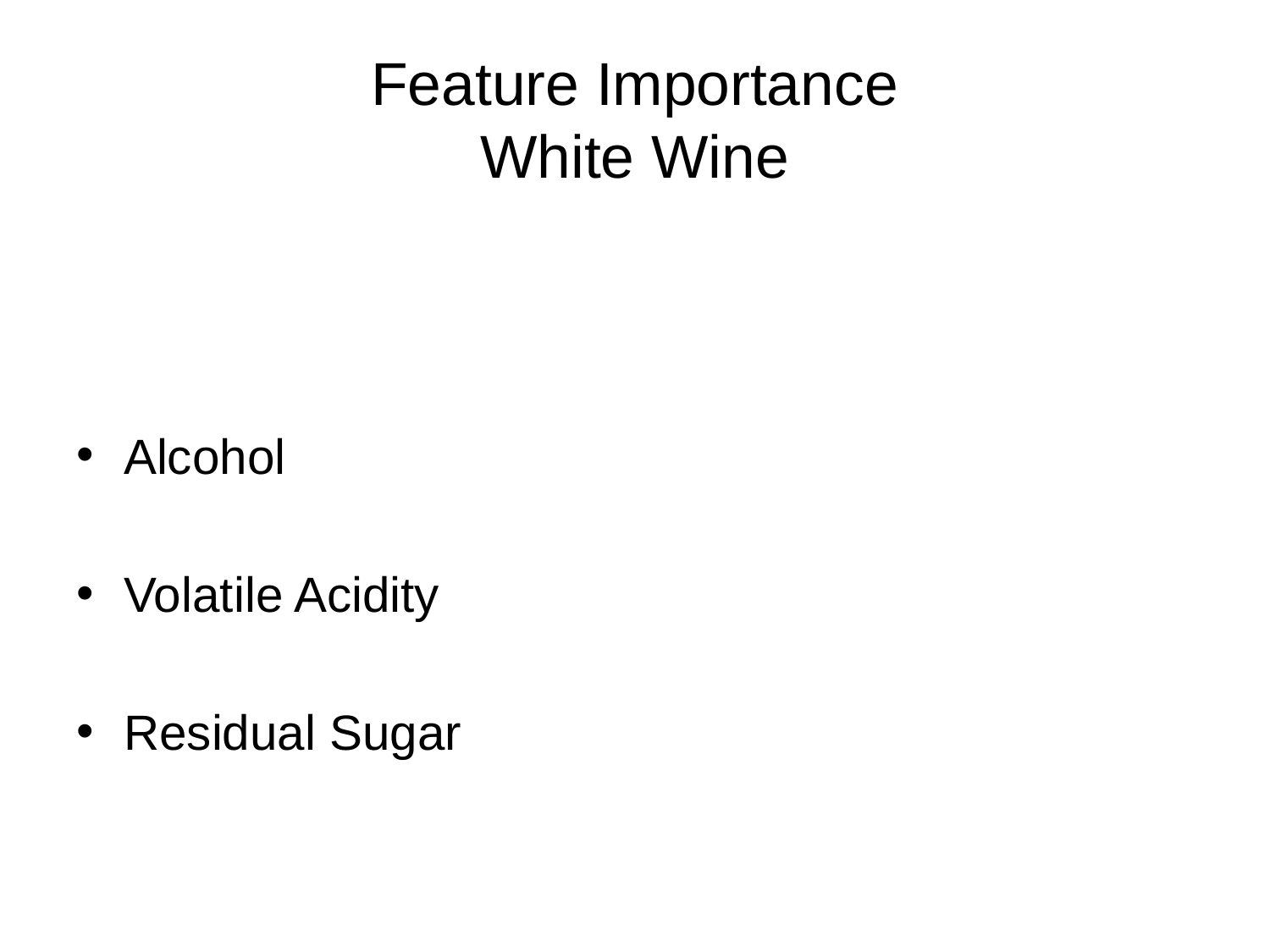

# Feature Importance White Wine

Alcohol

Volatile Acidity

Residual Sugar